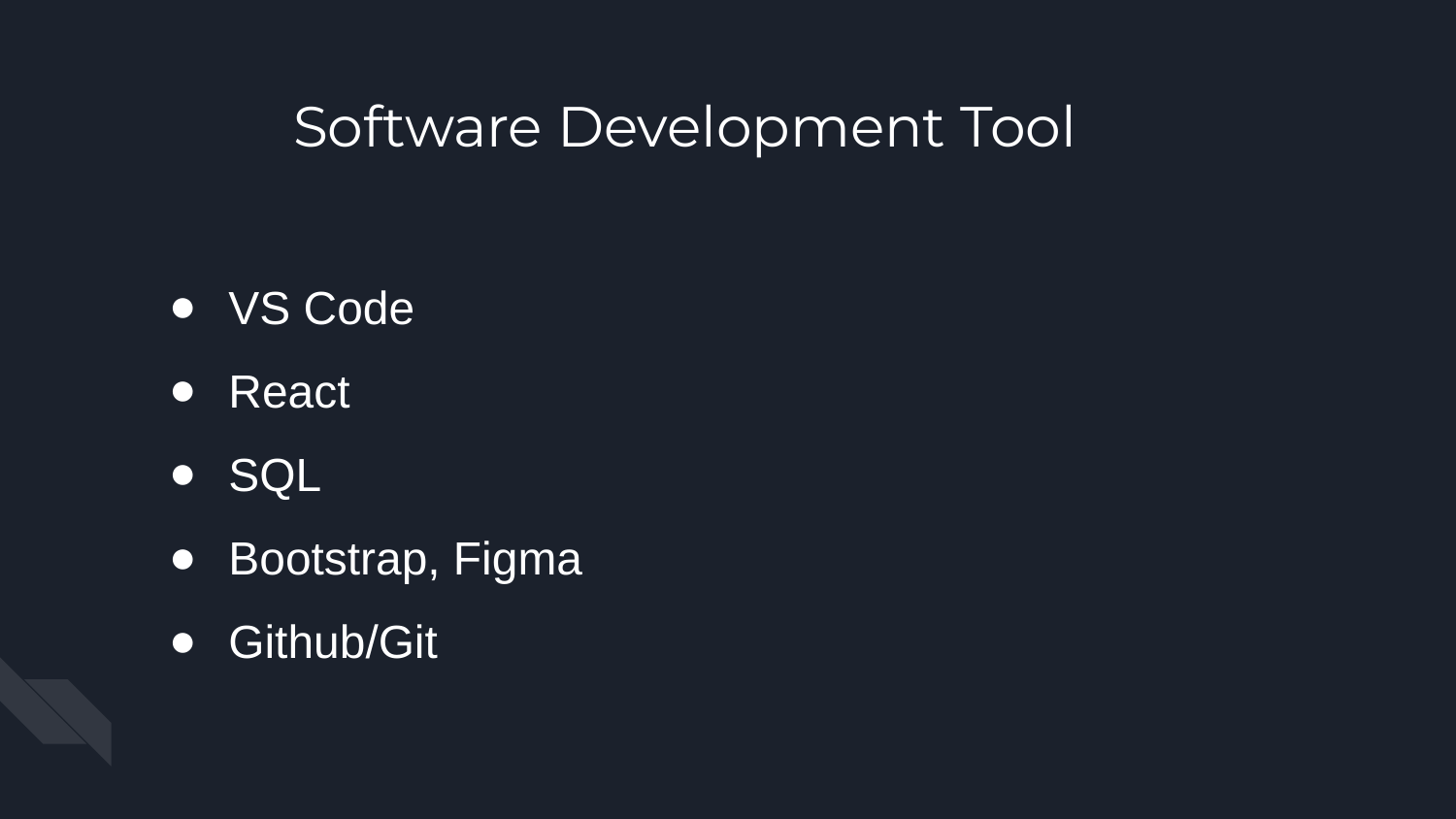

Software Development Tool
VS Code
React
SQL
Bootstrap, Figma
Github/Git